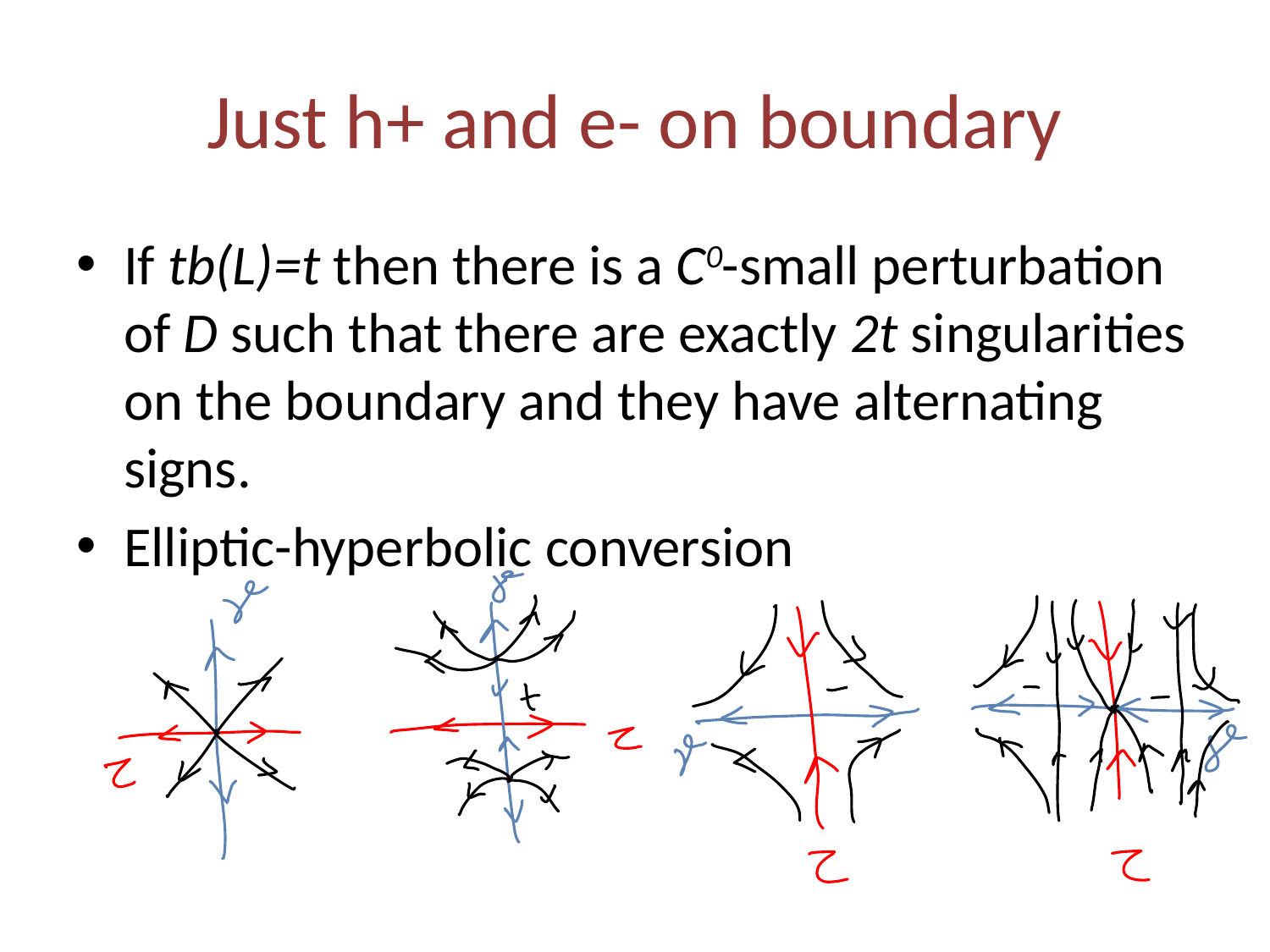

# Just h+ and e- on boundary
If tb(L)=t then there is a C0-small perturbation of D such that there are exactly 2t singularities on the boundary and they have alternating signs.
Elliptic-hyperbolic conversion